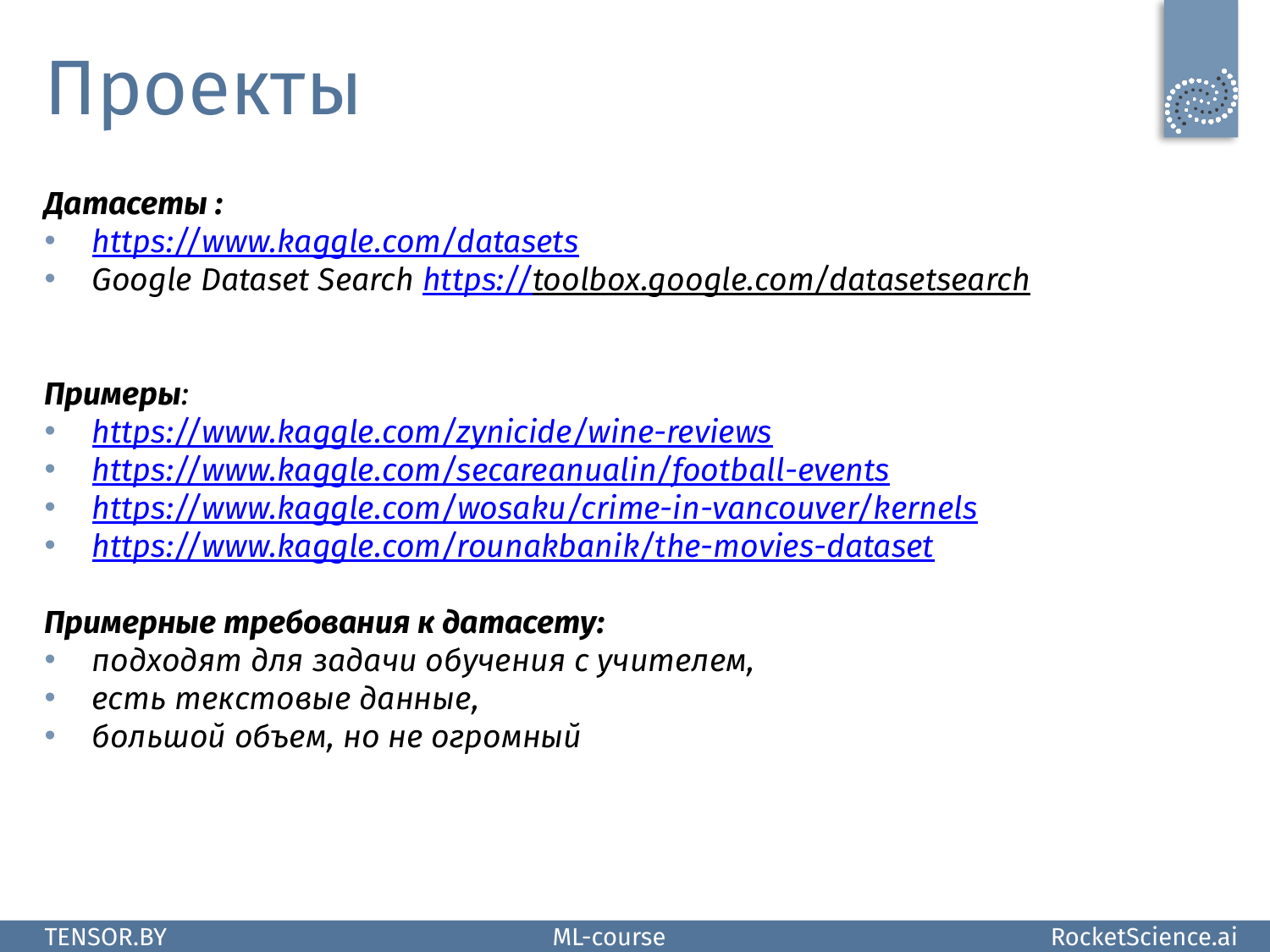

# Проекты

Датасеты :
https://www.kaggle.com/datasets
Google Dataset Search https://toolbox.google.com/datasetsearch

Примеры:
https://www.kaggle.com/zynicide/wine-reviews
https://www.kaggle.com/secareanualin/football-events
https://www.kaggle.com/wosaku/crime-in-vancouver/kernels
https://www.kaggle.com/rounakbanik/the-movies-dataset

Примерные требования к датасету:
подходят для задачи обучения с учителем,
есть текстовые данные,
большой объем, но не огромный

TENSOR.BY				ML-course